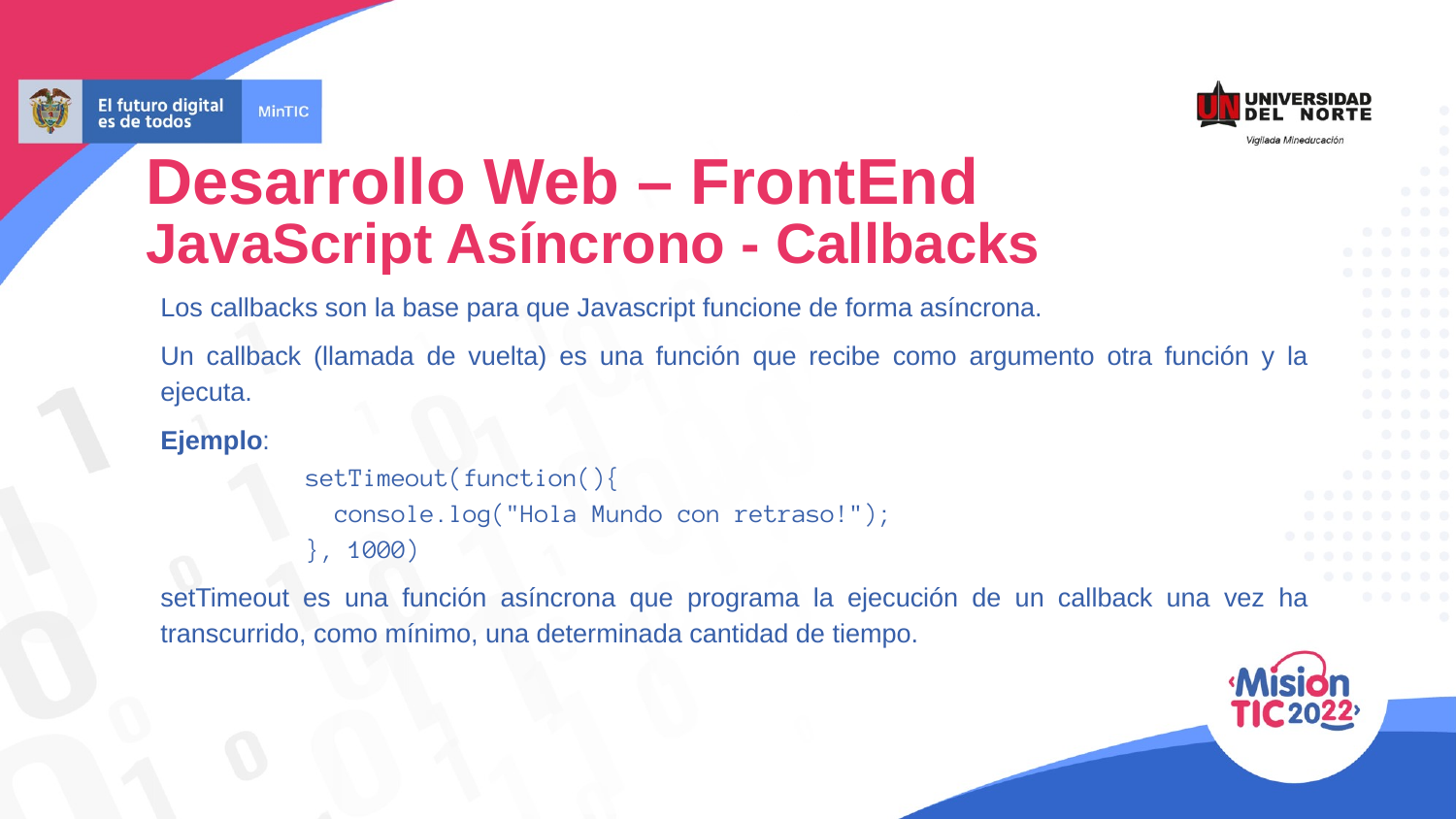

Desarrollo Web – FrontEnd
JavaScript Asíncrono - Callbacks
Los callbacks son la base para que Javascript funcione de forma asíncrona.
Un callback (llamada de vuelta) es una función que recibe como argumento otra función y la ejecuta.
Ejemplo:
setTimeout(function(){
  console.log("Hola Mundo con retraso!");
}, 1000)
setTimeout es una función asíncrona que programa la ejecución de un callback una vez ha transcurrido, como mínimo, una determinada cantidad de tiempo.